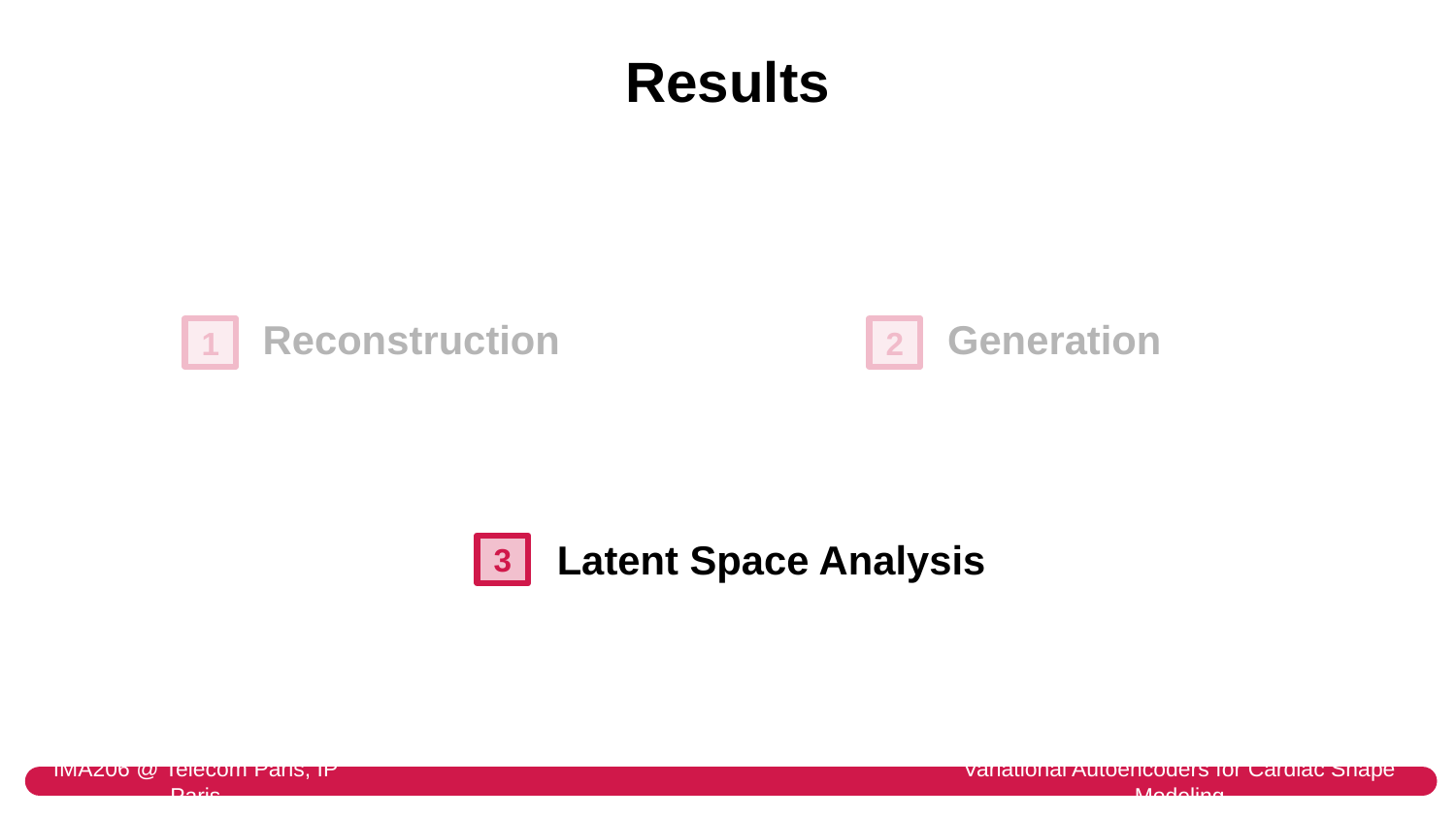

Results

Reconstruction
Generation

1
2
Latent Space Analysis
3
IMA206 @ Telecom Paris, IP Paris
Variational Autoencoders for Cardiac Shape Modeling